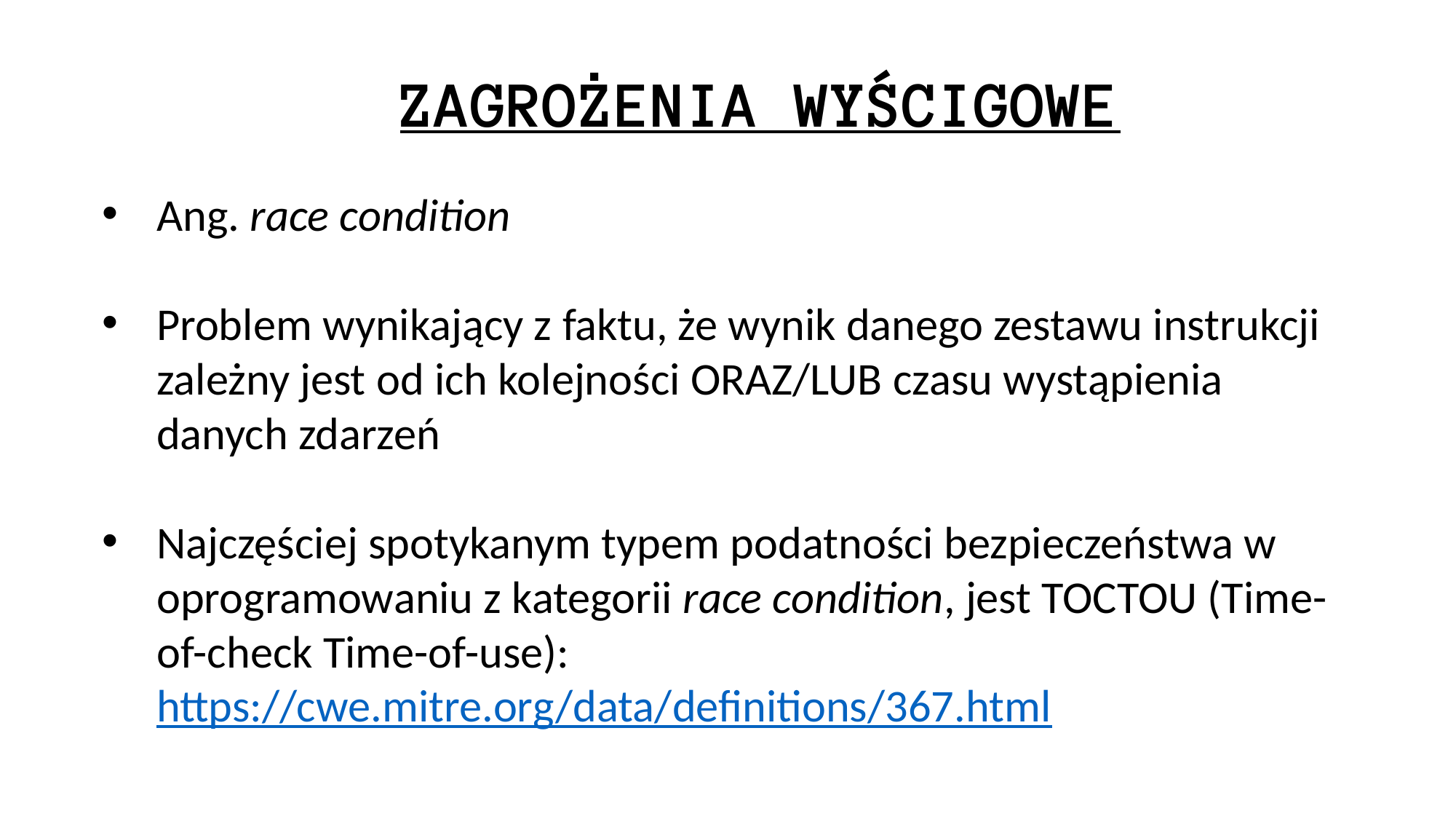

# ZAGROŻENIA WYŚCIGOWE
Ang. race condition

Problem wynikający z faktu, że wynik danego zestawu instrukcji zależny jest od ich kolejności ORAZ/LUB czasu wystąpienia danych zdarzeń

Najczęściej spotykanym typem podatności bezpieczeństwa w oprogramowaniu z kategorii race condition, jest TOCTOU (Time-of-check Time-of-use): https://cwe.mitre.org/data/definitions/367.html